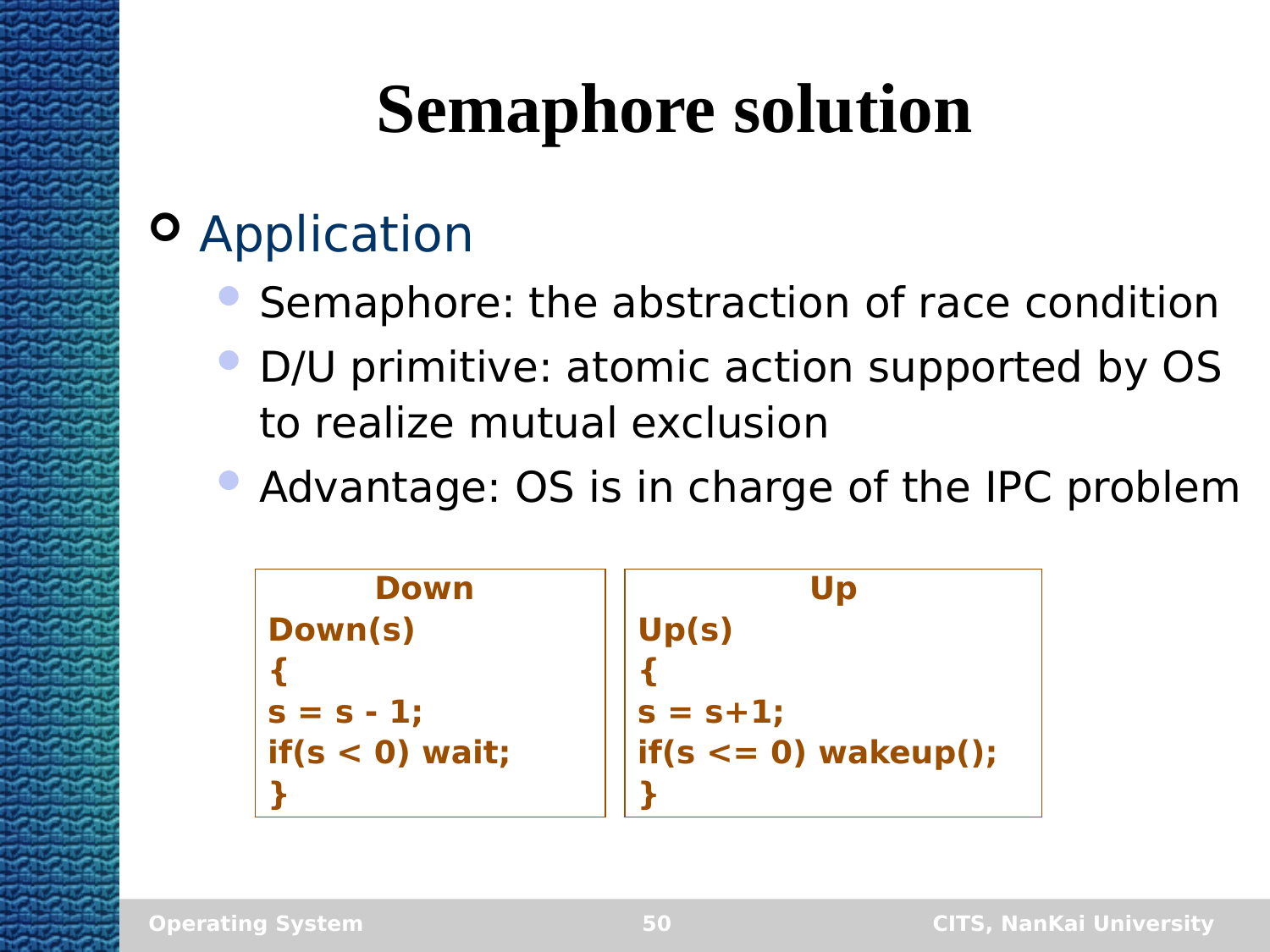

# Semaphore solution
Application
Semaphore: the abstraction of race condition
D/U primitive: atomic action supported by OS to realize mutual exclusion
Advantage: OS is in charge of the IPC problem

Down
Down(s)
{
s = s - 1;
if(s < 0) wait;
}
Up
Up(s)
{
s = s+1;
if(s <= 0) wakeup();
}
Operating System
50
CITS, NanKai University